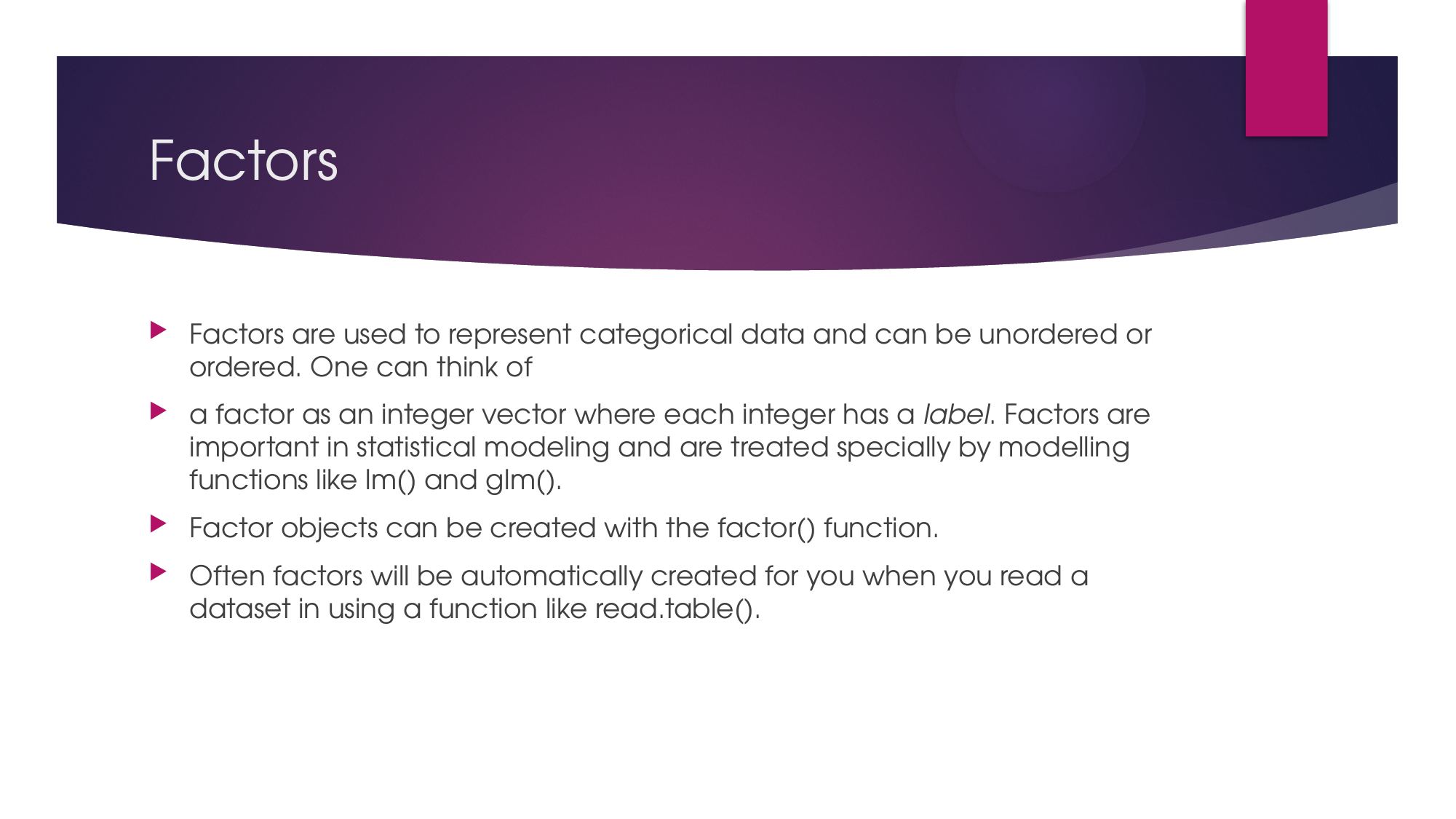

# Factors
Factors are used to represent categorical data and can be unordered or ordered. One can think of
a factor as an integer vector where each integer has a label. Factors are important in statistical modeling and are treated specially by modelling functions like lm() and glm().
Factor objects can be created with the factor() function.
Often factors will be automatically created for you when you read a dataset in using a function like read.table().